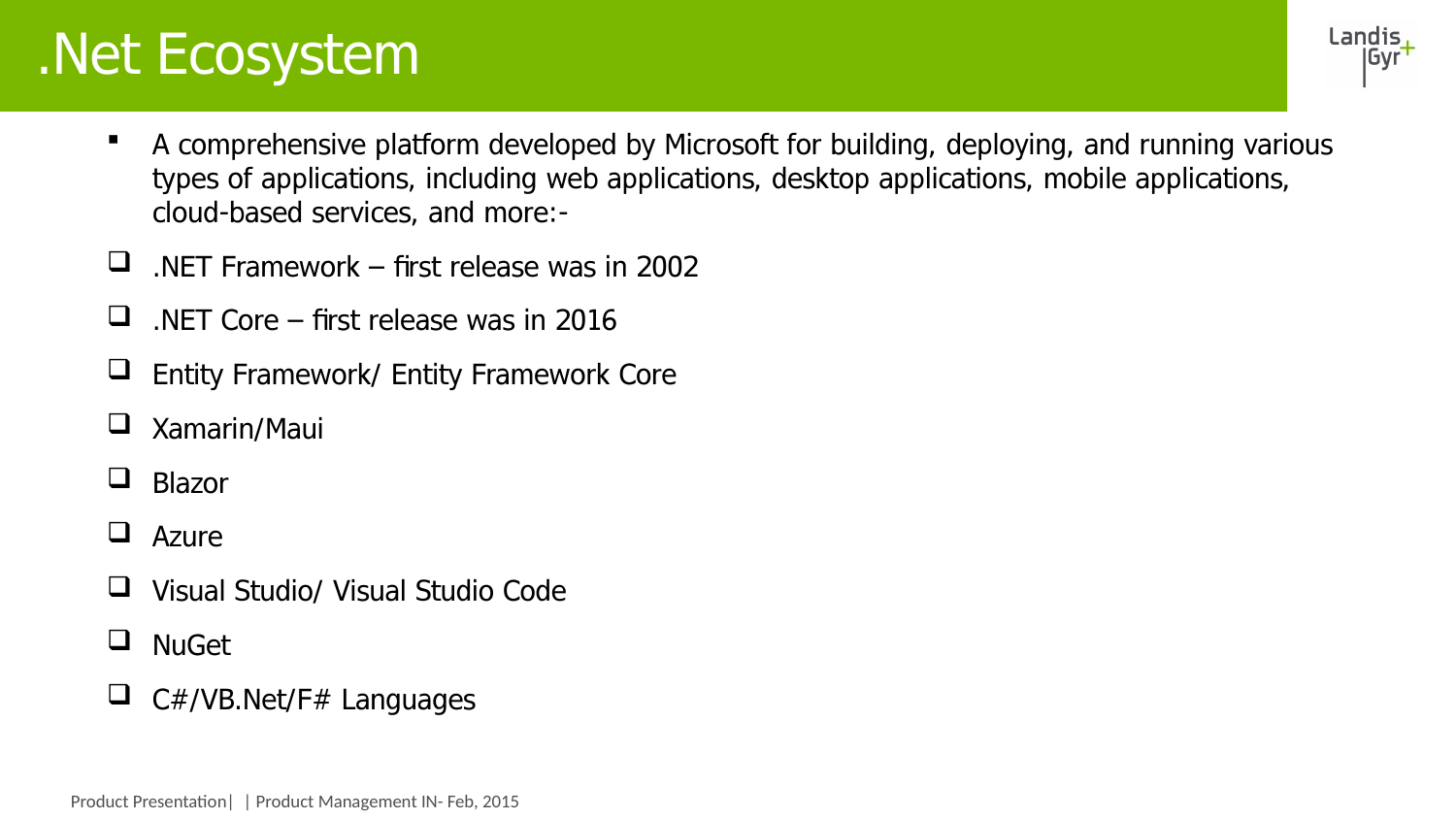

# .Net Ecosystem
A comprehensive platform developed by Microsoft for building, deploying, and running various types of applications, including web applications, desktop applications, mobile applications, cloud-based services, and more:-
.NET Framework – first release was in 2002
.NET Core – first release was in 2016
Entity Framework/ Entity Framework Core
Xamarin/Maui
Blazor
Azure
Visual Studio/ Visual Studio Code
NuGet
C#/VB.Net/F# Languages